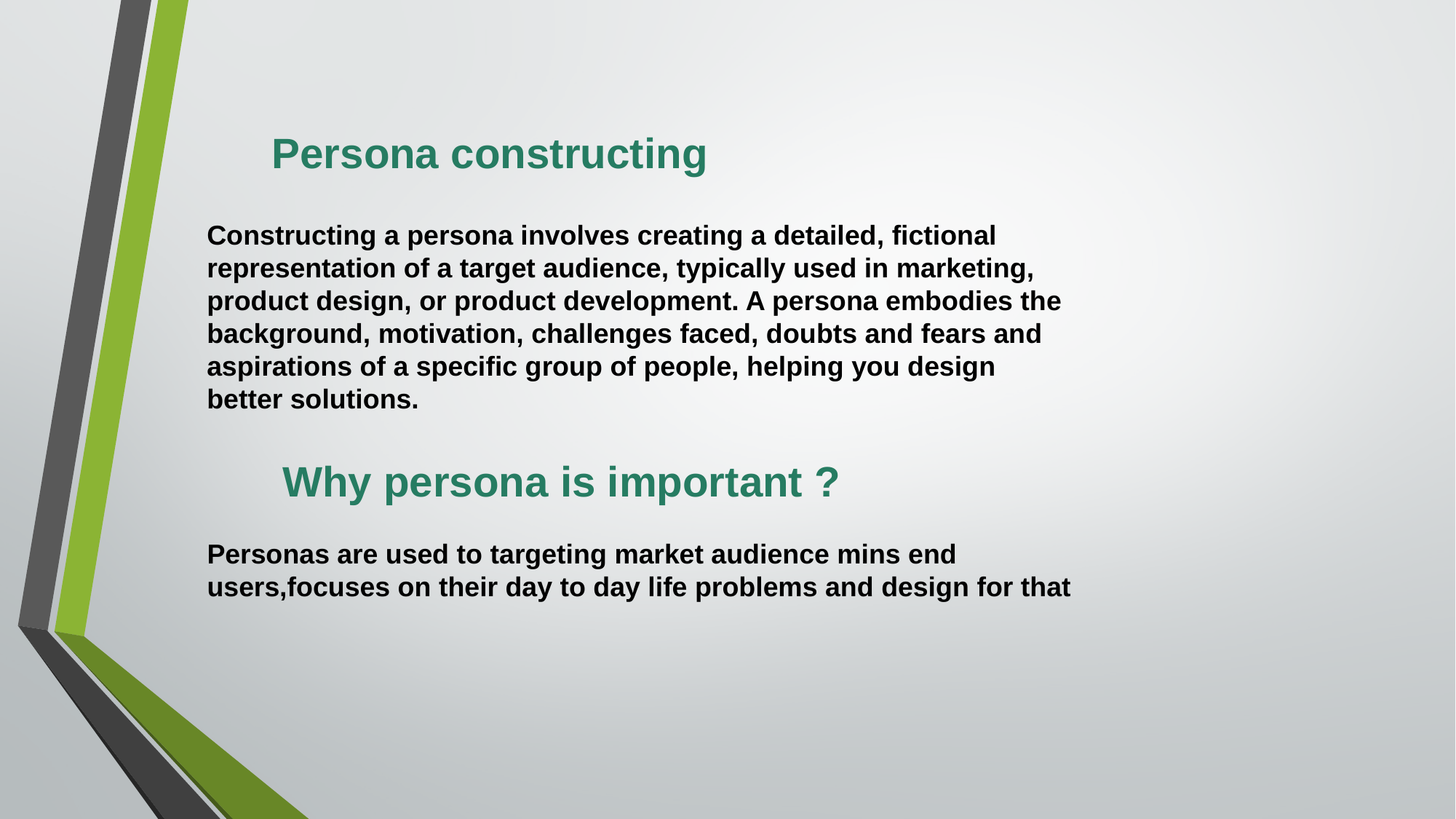

Persona constructing
Constructing a persona involves creating a detailed, fictional representation of a target audience, typically used in marketing, product design, or product development. A persona embodies the background, motivation, challenges faced, doubts and fears and aspirations of a specific group of people, helping you design better solutions.
Why persona is important ?
Personas are used to targeting market audience mins end users,focuses on their day to day life problems and design for that